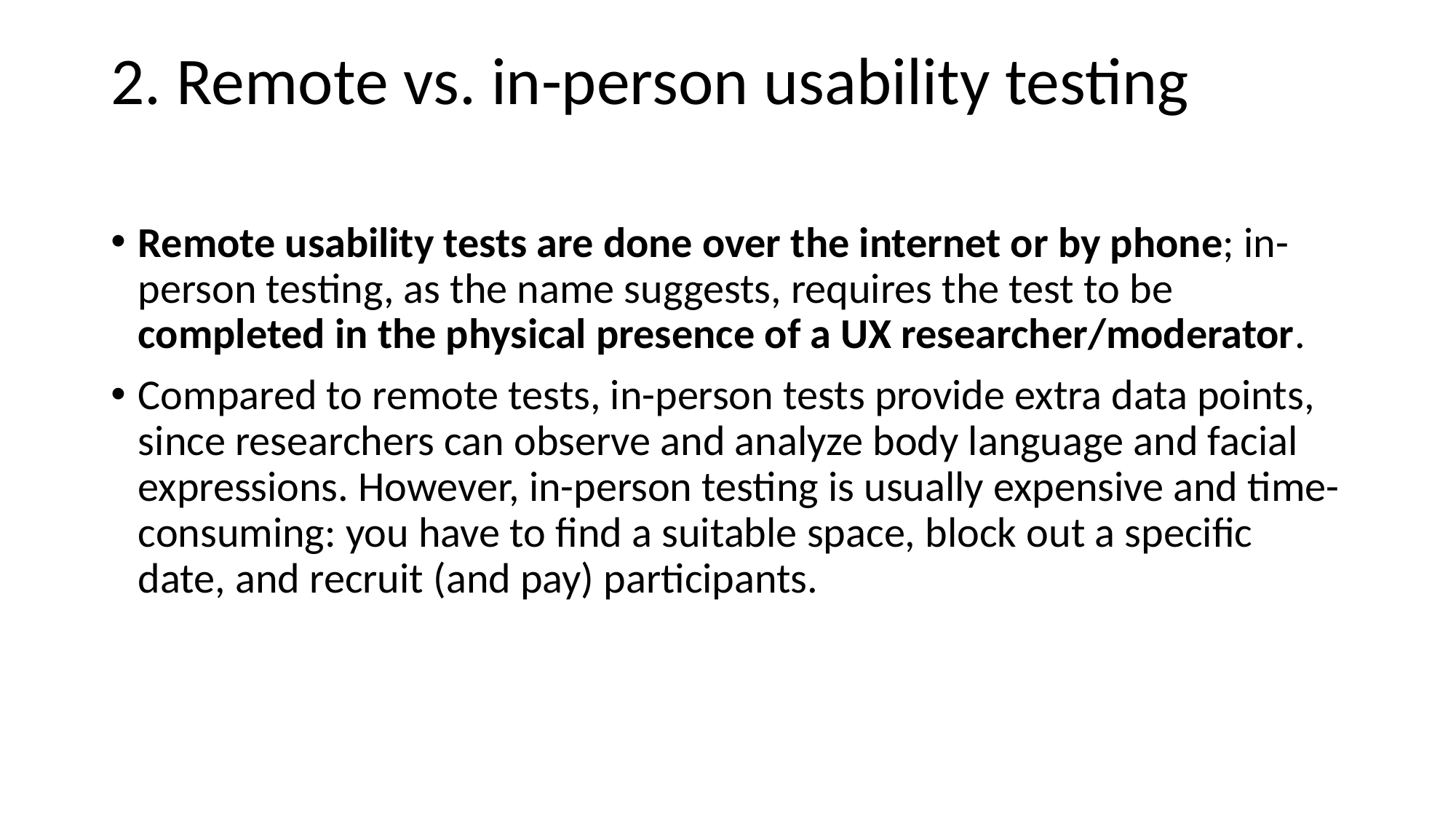

# 2. Remote vs. in-person usability testing
Remote usability tests are done over the internet or by phone; in-person testing, as the name suggests, requires the test to be completed in the physical presence of a UX researcher/moderator.
Compared to remote tests, in-person tests provide extra data points, since researchers can observe and analyze body language and facial expressions. However, in-person testing is usually expensive and time-consuming: you have to find a suitable space, block out a specific date, and recruit (and pay) participants.